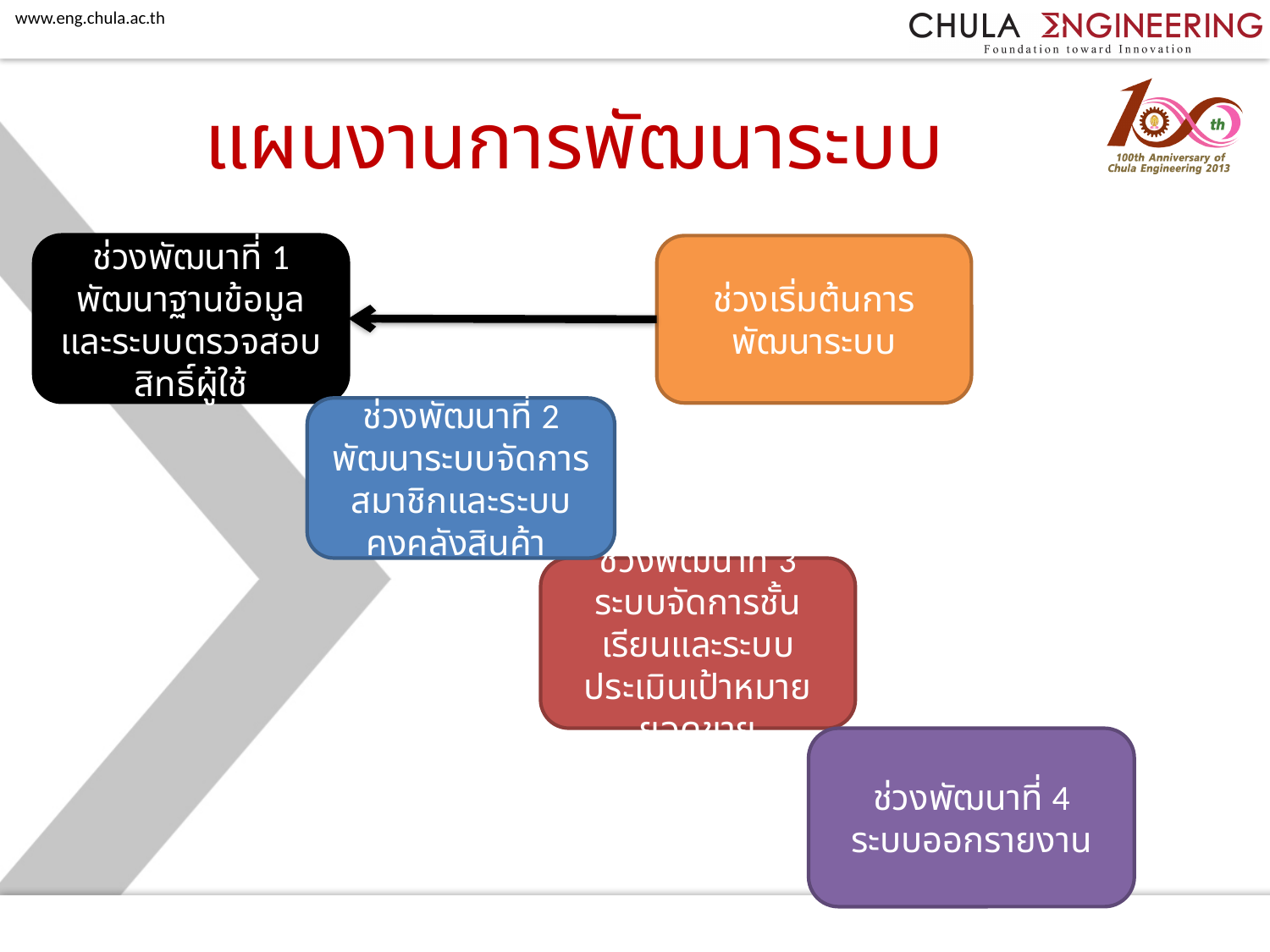

# แผนงานการพัฒนาระบบ
ช่วงพัฒนาที่ 1
พัฒนาฐานข้อมูลและระบบตรวจสอบสิทธิ์ผู้ใช้
ช่วงเริ่มต้นการพัฒนาระบบ
ช่วงพัฒนาที่ 2
พัฒนาระบบจัดการสมาชิกและระบบคงคลังสินค้า
ช่วงพัฒนาที่ 3
ระบบจัดการชั้นเรียนและระบบประเมินเป้าหมายยอดขาย
ช่วงพัฒนาที่ 4
ระบบออกรายงาน